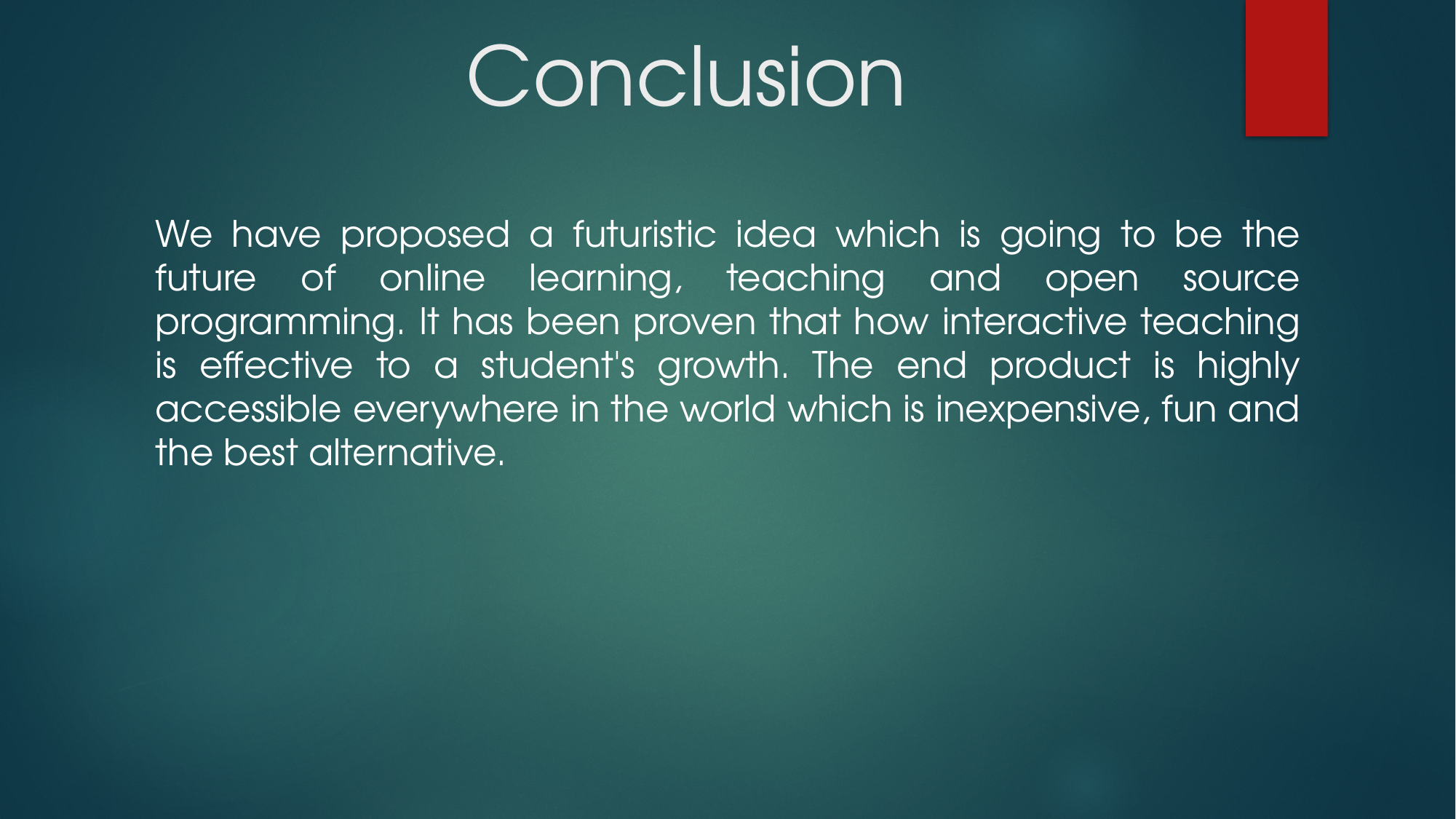

# Conclusion
We have proposed a futuristic idea which is going to be the future of online learning, teaching and open source programming. It has been proven that how interactive teaching is effective to a student's growth. The end product is highly accessible everywhere in the world which is inexpensive, fun and the best alternative.